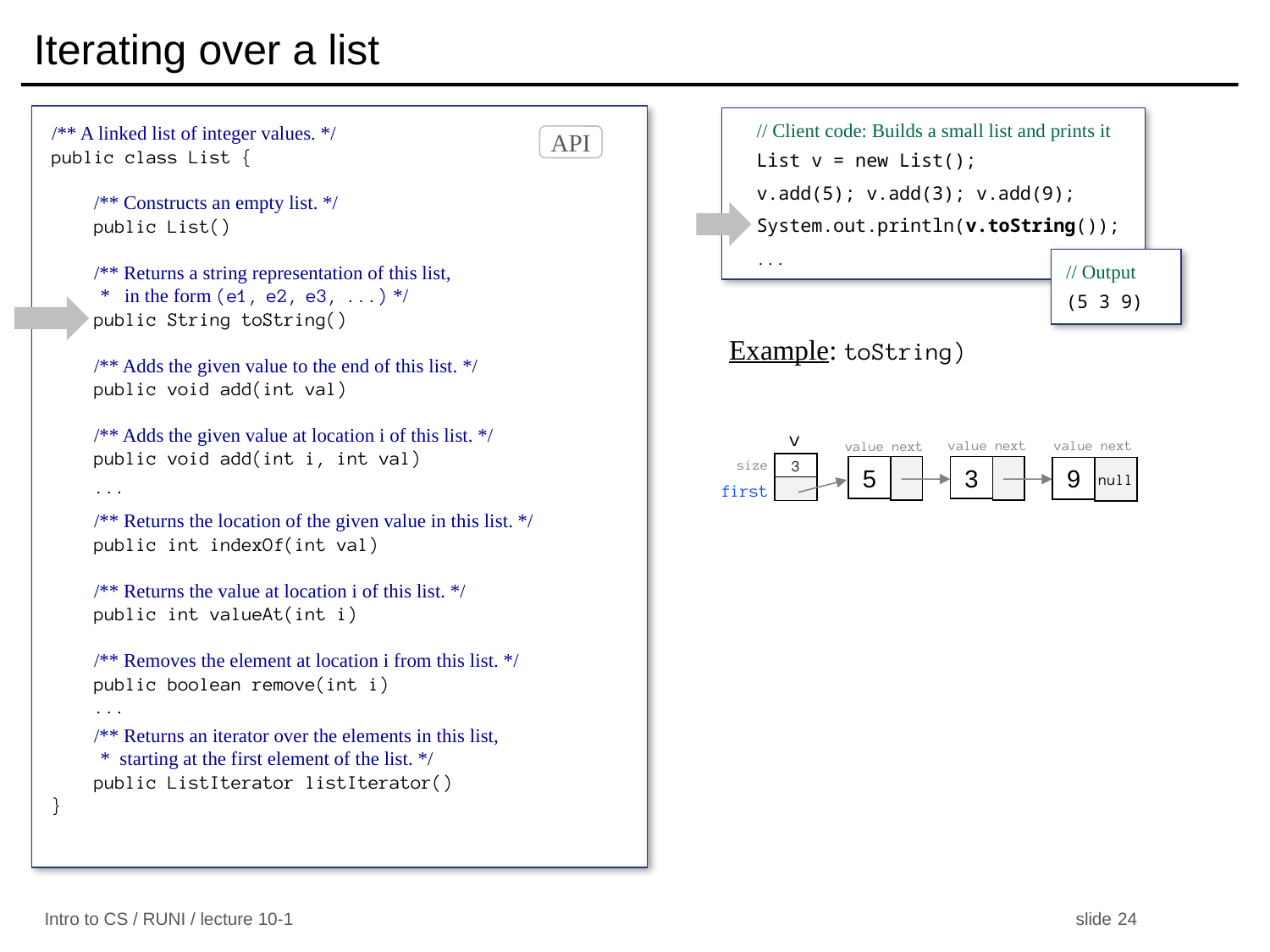

# Iterating over a list
/** A linked list of integer values. */
public class List {

    /** Constructs an empty list. */
    public List()

    /** Returns a string representation of this list,
          *   in the form (e1, e2, e3, ...) */
    public String toString()

    /** Adds the given value to the end of this list. */
    public void add(int val)

    /** Adds the given value at location i of this list. */
    public void add(int i, int val)
    ...
    /** Returns the location of the given value in this list. */
    public int indexOf(int val)

    /** Returns the value at location i of this list. */
    public int valueAt(int i)

    /** Removes the element at location i from this list. */
    public boolean remove(int i)
    ...
    /** Returns an iterator over the elements in this list,
          *  starting at the first element of the list. */
    public ListIterator listIterator()
}
// Client code: Builds a small list and prints it
List v = new List();
v.add(5); v.add(3); v.add(9);
System.out.println(v.toString());
...

API

// Output
(5 3 9)

Example: toString)
v
3
size
first

value next
value next
value next
5

3

null
9